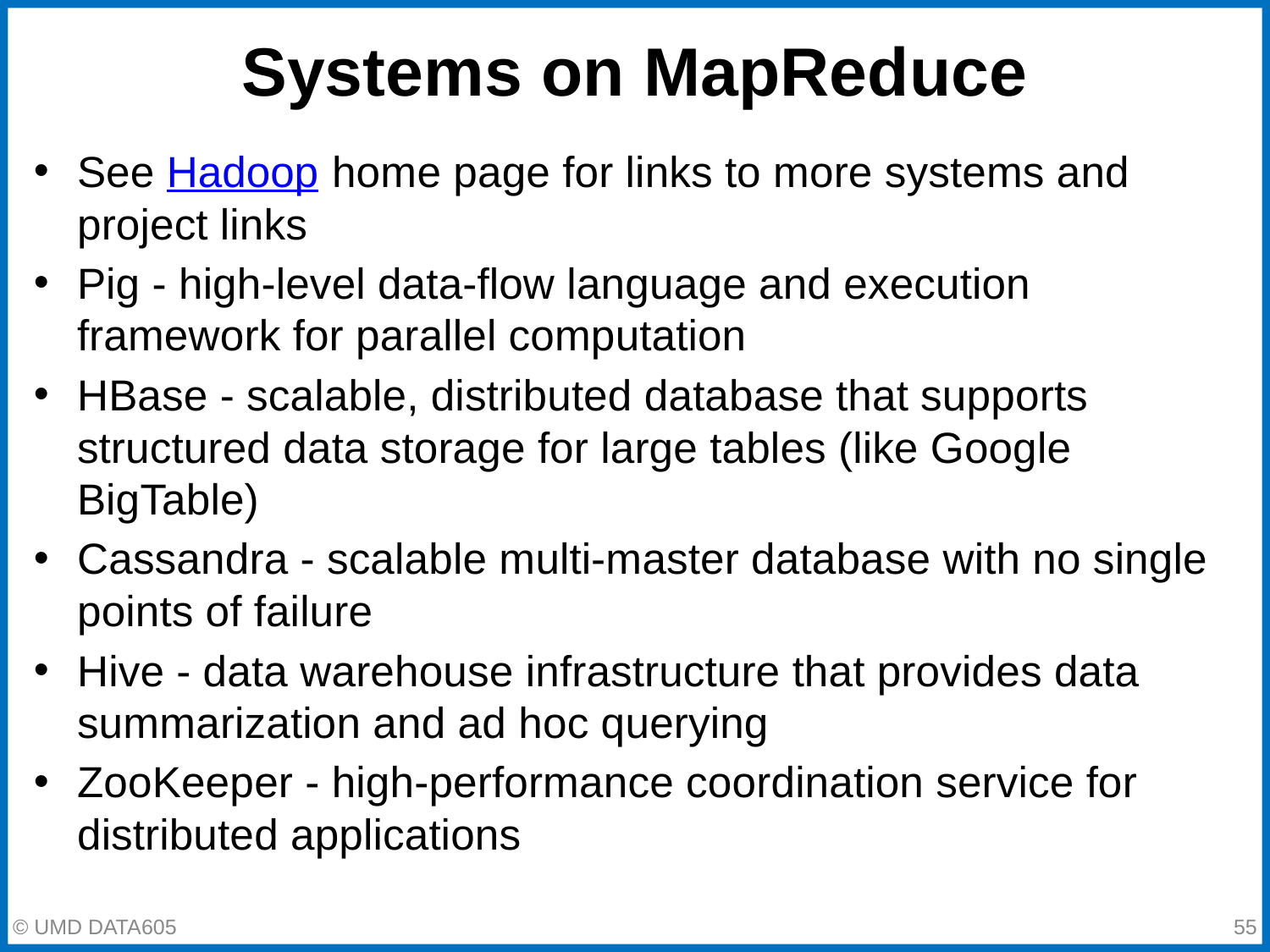

# Systems on MapReduce
See Hadoop home page for links to more systems and project links
Pig - high-level data-flow language and execution framework for parallel computation
HBase - scalable, distributed database that supports structured data storage for large tables (like Google BigTable)
Cassandra - scalable multi-master database with no single points of failure
Hive - data warehouse infrastructure that provides data summarization and ad hoc querying
ZooKeeper - high-performance coordination service for distributed applications
55